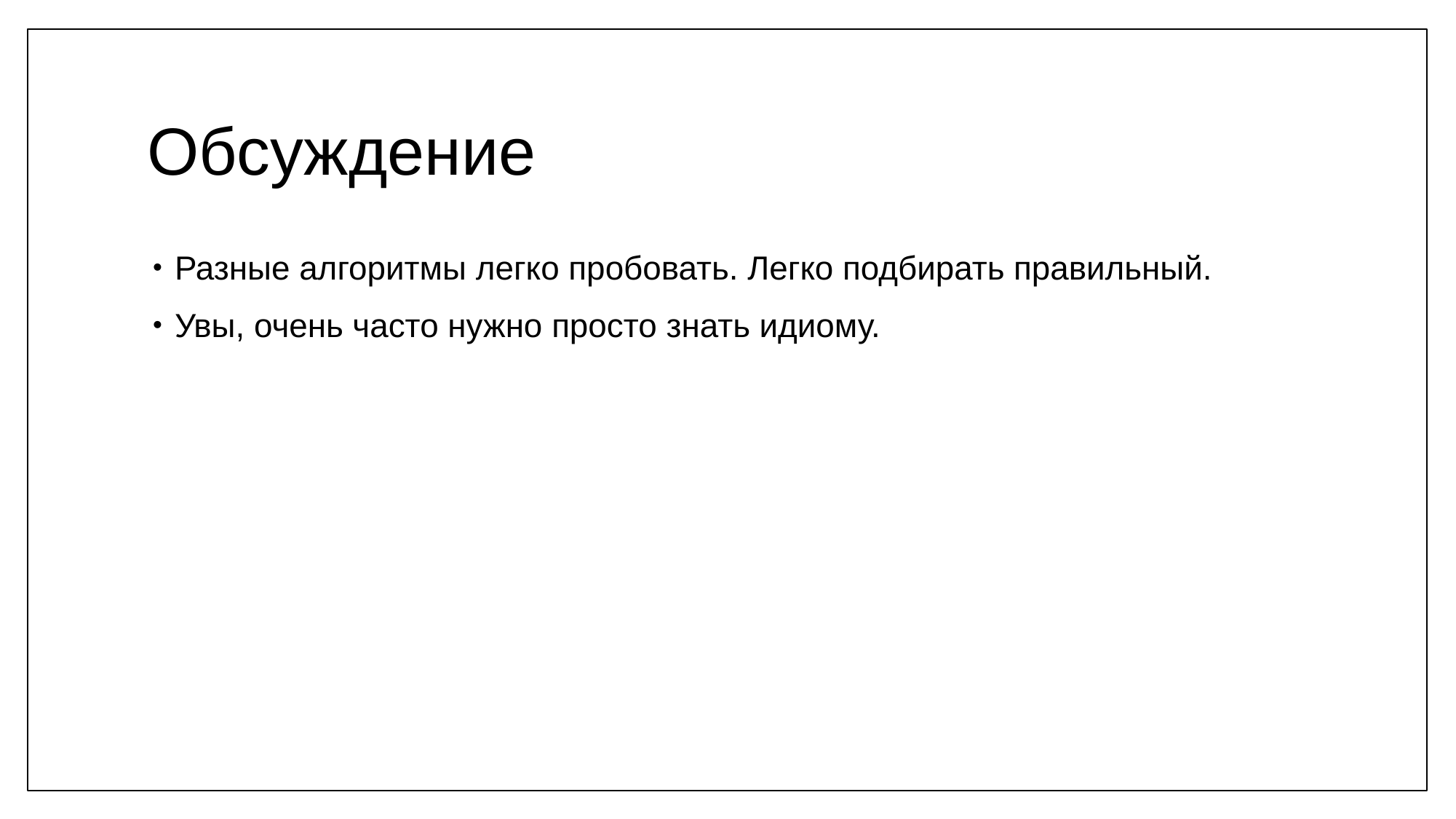

# Обсуждение
Разные алгоритмы легко пробовать. Легко подбирать правильный.
Увы, очень часто нужно просто знать идиому.